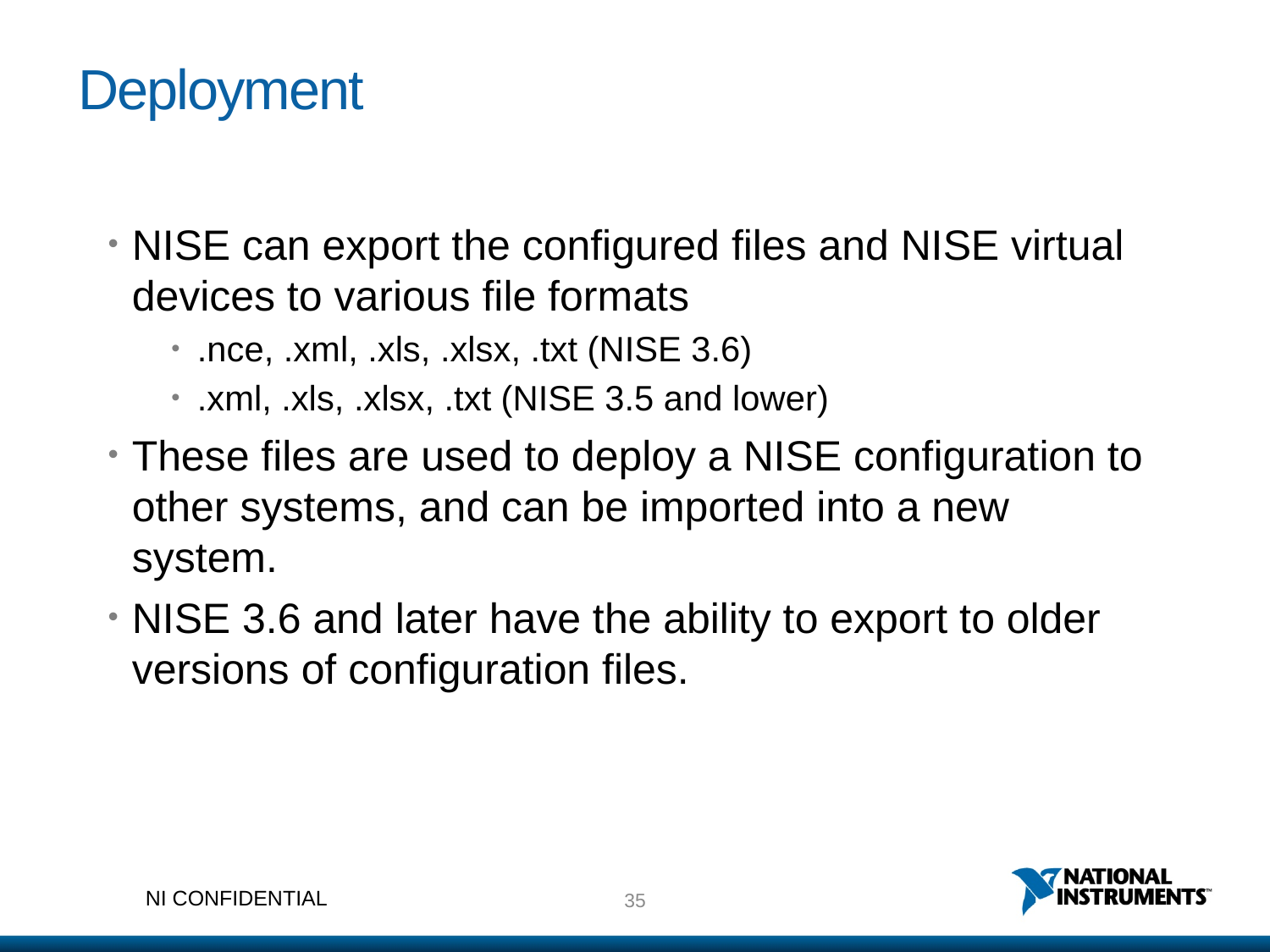

# Deployment
NISE can export the configured files and NISE virtual devices to various file formats
.nce, .xml, .xls, .xlsx, .txt (NISE 3.6)
.xml, .xls, .xlsx, .txt (NISE 3.5 and lower)
These files are used to deploy a NISE configuration to other systems, and can be imported into a new system.
NISE 3.6 and later have the ability to export to older versions of configuration files.